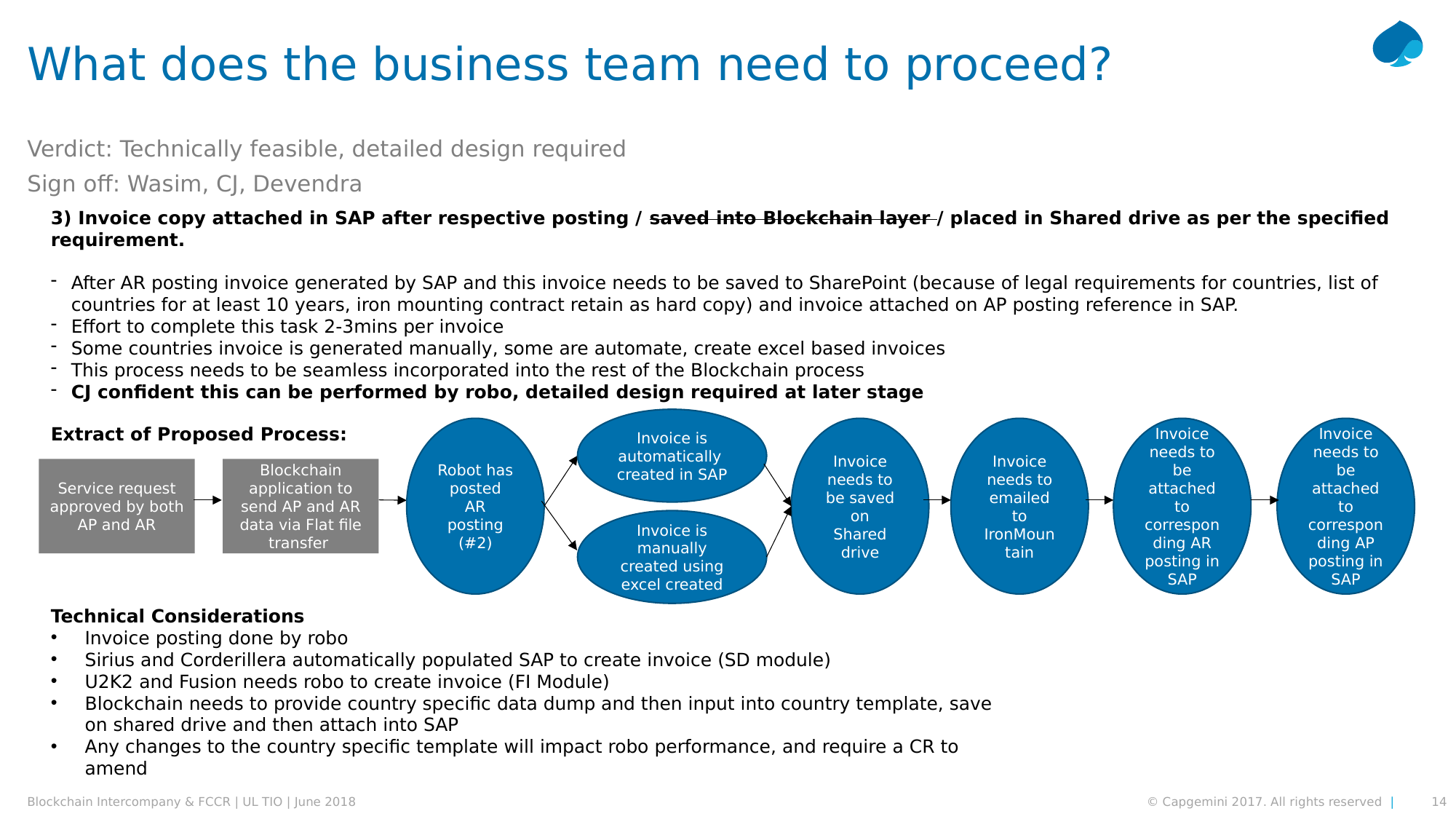

# What does the business team need to proceed?
Verdict: Technically feasible, detailed design required
Sign off: Wasim, CJ, Devendra
3) Invoice copy attached in SAP after respective posting / saved into Blockchain layer / placed in Shared drive as per the specified requirement.

After AR posting invoice generated by SAP and this invoice needs to be saved to SharePoint (because of legal requirements for countries, list of countries for at least 10 years, iron mounting contract retain as hard copy) and invoice attached on AP posting reference in SAP.
Effort to complete this task 2-3mins per invoice
Some countries invoice is generated manually, some are automate, create excel based invoices
This process needs to be seamless incorporated into the rest of the Blockchain process
CJ confident this can be performed by robo, detailed design required at later stage
Invoice is automatically  created in SAP
Extract of Proposed Process:
Robot has posted AR posting (#2)
Invoice needs to be saved on Shared drive
Invoice needs to emailed to IronMountain
Invoice needs to be attached to corresponding AR posting in SAP
Invoice needs to be attached to corresponding AP posting in SAP
Service request approved by both AP and AR
Blockchain application to send AP and AR data via Flat file transfer
Invoice is manually created using excel created
Technical Considerations
Invoice posting done by robo
Sirius and Corderillera automatically populated SAP to create invoice (SD module)
U2K2 and Fusion needs robo to create invoice (FI Module)
Blockchain needs to provide country specific data dump and then input into country template, save on shared drive and then attach into SAP
Any changes to the country specific template will impact robo performance, and require a CR to amend